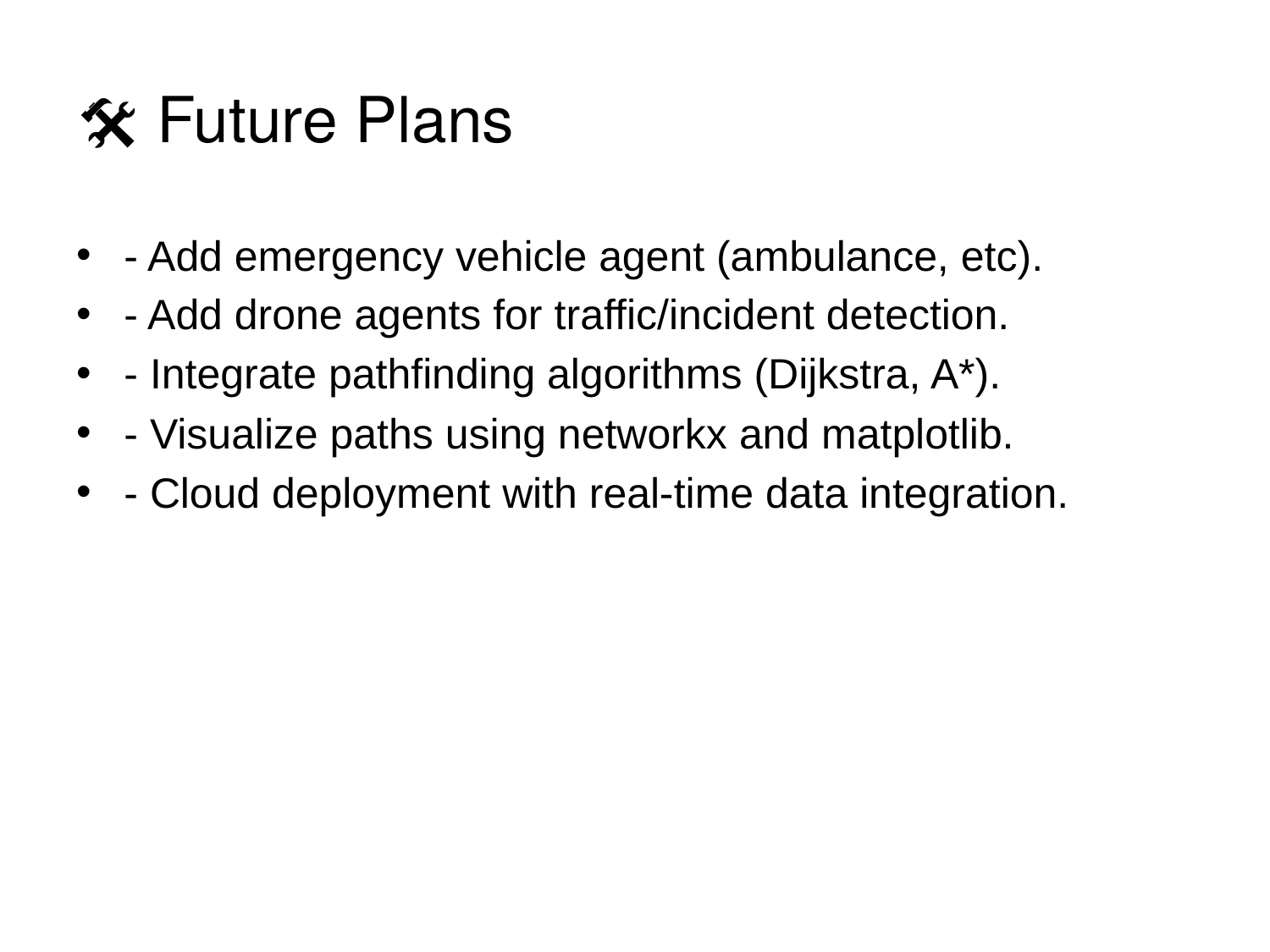

# 🛠️ Future Plans
- Add emergency vehicle agent (ambulance, etc).
- Add drone agents for traffic/incident detection.
- Integrate pathfinding algorithms (Dijkstra, A*).
- Visualize paths using networkx and matplotlib.
- Cloud deployment with real-time data integration.